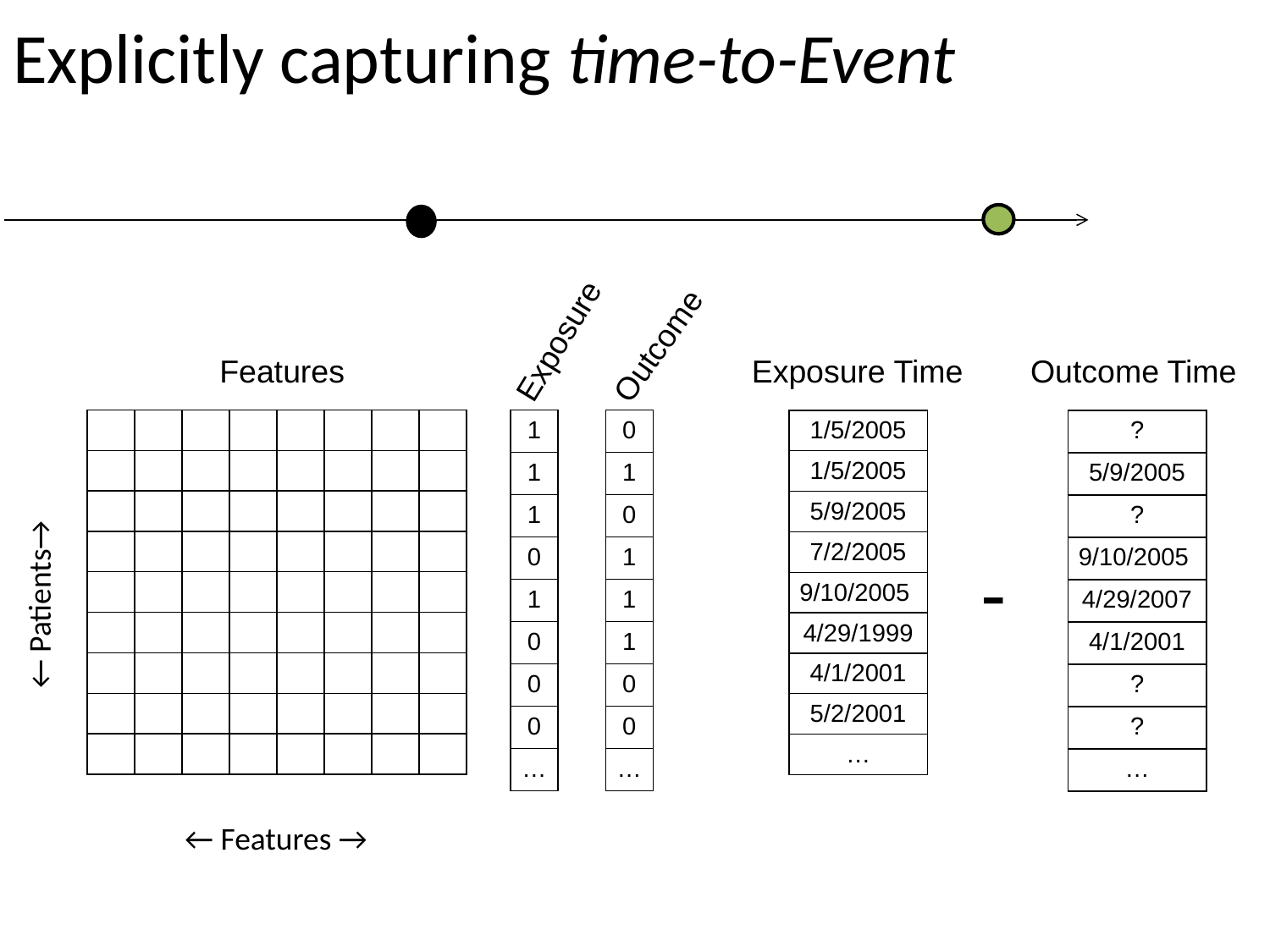

# Explicitly capturing time-to-Event

Exposure
Outcome
Features
Exposure Time
Outcome Time
|  |  |  |  |  |  |  |  |
| --- | --- | --- | --- | --- | --- | --- | --- |
|  |  |  |  |  |  |  |  |
|  |  |  |  |  |  |  |  |
|  |  |  |  |  |  |  |  |
|  |  |  |  |  |  |  |  |
|  |  |  |  |  |  |  |  |
|  |  |  |  |  |  |  |  |
|  |  |  |  |  |  |  |  |
|  |  |  |  |  |  |  |  |
| 1 |
| --- |
| 1 |
| 1 |
| 0 |
| 1 |
| 0 |
| 0 |
| 0 |
| … |
| 0 |
| --- |
| 1 |
| 0 |
| 1 |
| 1 |
| 1 |
| 0 |
| 0 |
| … |
| 1/5/2005 |
| --- |
| 1/5/2005 |
| 5/9/2005 |
| 7/2/2005 |
| 9/10/2005 |
| 4/29/1999 |
| 4/1/2001 |
| 5/2/2001 |
| … |
| ? |
| --- |
| 5/9/2005 |
| ? |
| 9/10/2005 |
| 4/29/2007 |
| 4/1/2001 |
| ? |
| ? |
| … |
-
← Patients→
← Features →